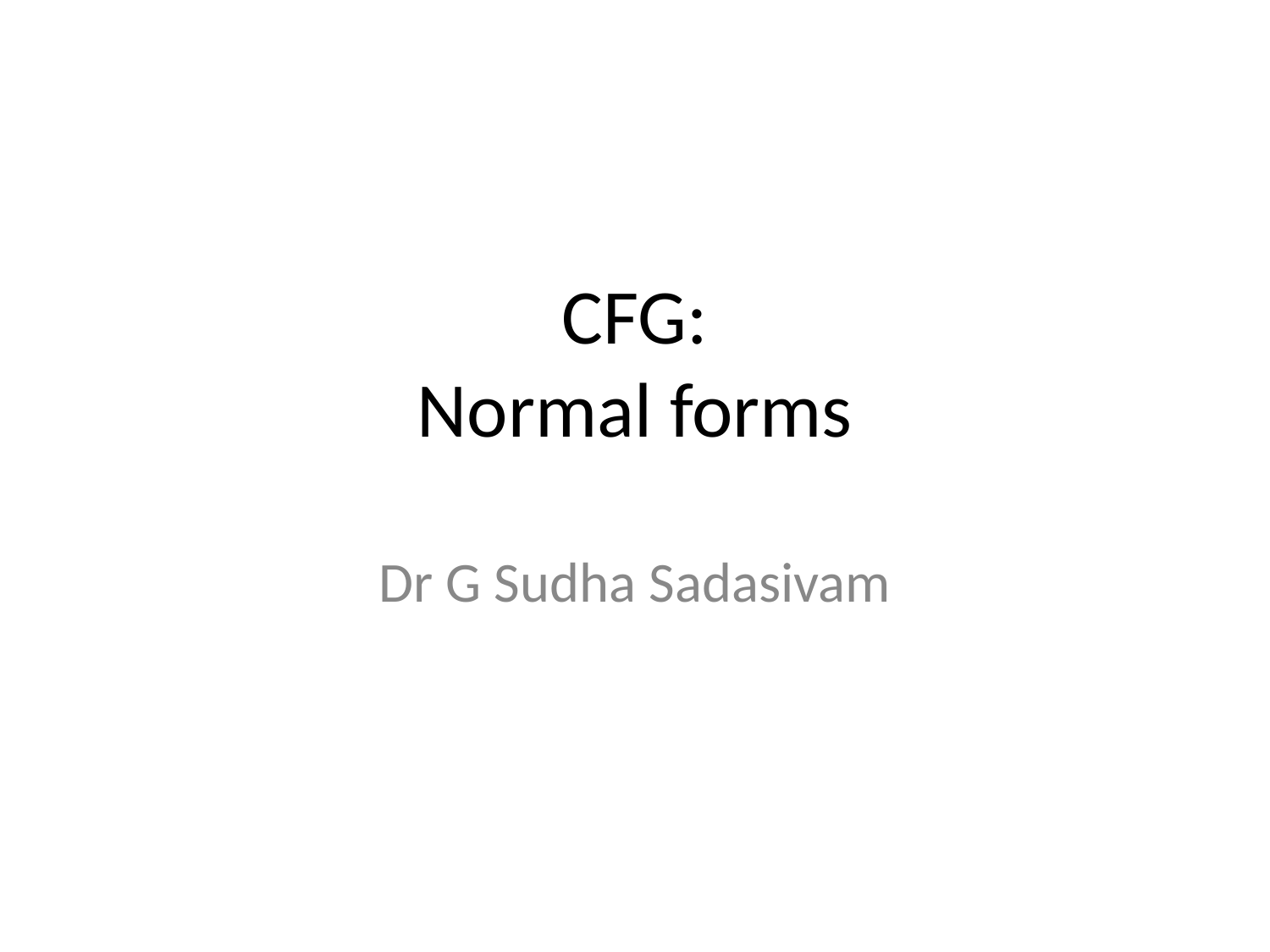

# CFG: Normal forms
Dr G Sudha Sadasivam